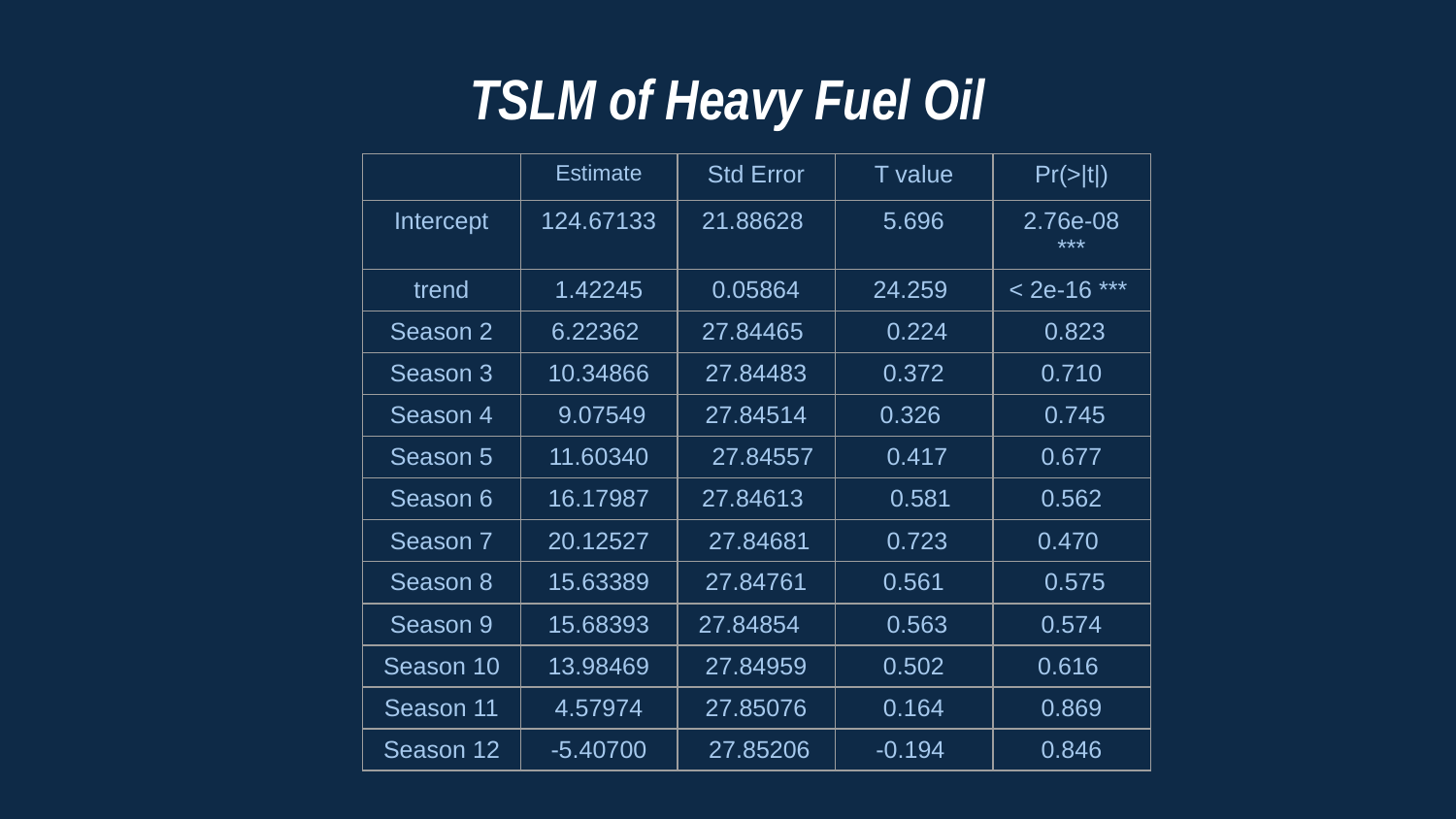

# TSLM of Heavy Fuel Oil
|  | Estimate | Std Error | T value | Pr(>|t|) |
| --- | --- | --- | --- | --- |
| Intercept | 124.67133 | 21.88628 | 5.696 | 2.76e-08 \*\*\* |
| trend | 1.42245 | 0.05864 | 24.259 | < 2e-16 \*\*\* |
| Season 2 | 6.22362 | 27.84465 | 0.224 | 0.823 |
| Season 3 | 10.34866 | 27.84483 | 0.372 | 0.710 |
| Season 4 | 9.07549 | 27.84514 | 0.326 | 0.745 |
| Season 5 | 11.60340 | 27.84557 | 0.417 | 0.677 |
| Season 6 | 16.17987 | 27.84613 | 0.581 | 0.562 |
| Season 7 | 20.12527 | 27.84681 | 0.723 | 0.470 |
| Season 8 | 15.63389 | 27.84761 | 0.561 | 0.575 |
| Season 9 | 15.68393 | 27.84854 | 0.563 | 0.574 |
| Season 10 | 13.98469 | 27.84959 | 0.502 | 0.616 |
| Season 11 | 4.57974 | 27.85076 | 0.164 | 0.869 |
| Season 12 | -5.40700 | 27.85206 | -0.194 | 0.846 |